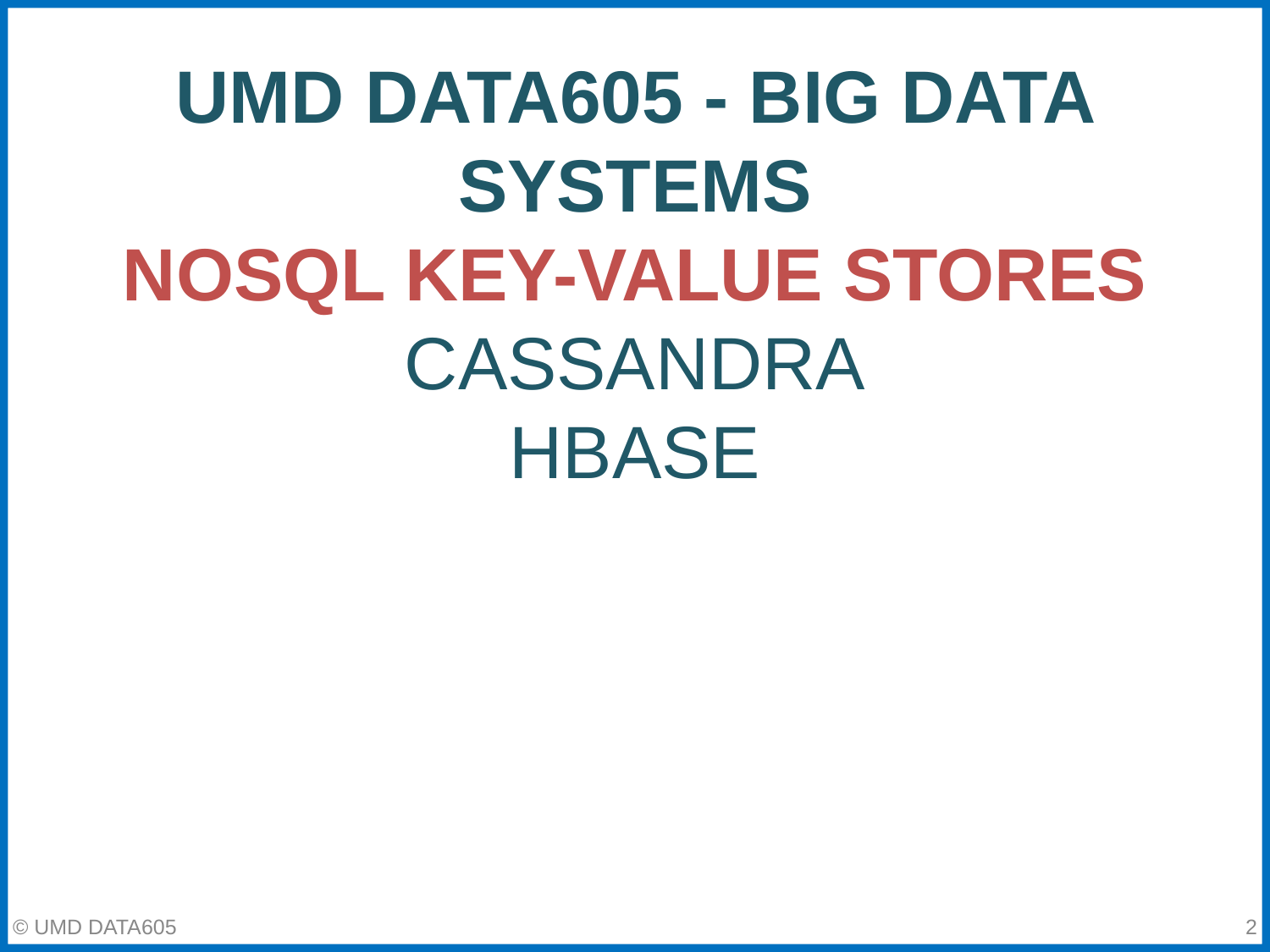

UMD DATA605 - Big Data Systems
NoSQL key-value stores
Cassandra
HBase
2